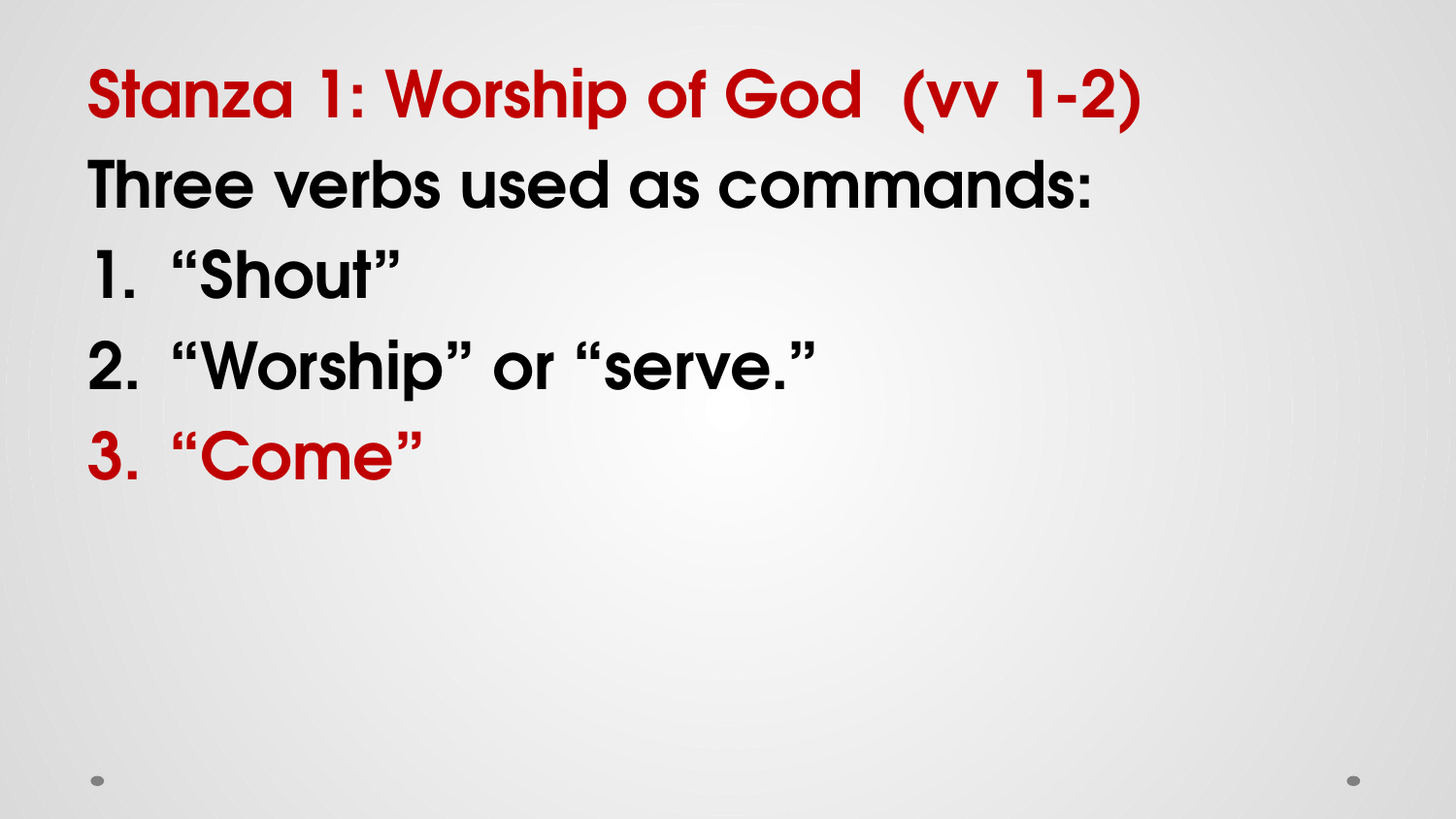

Stanza 1: Worship of God  (vv 1-2)
Three verbs used as commands:
“Shout”
“Worship” or “serve.”
“Come”